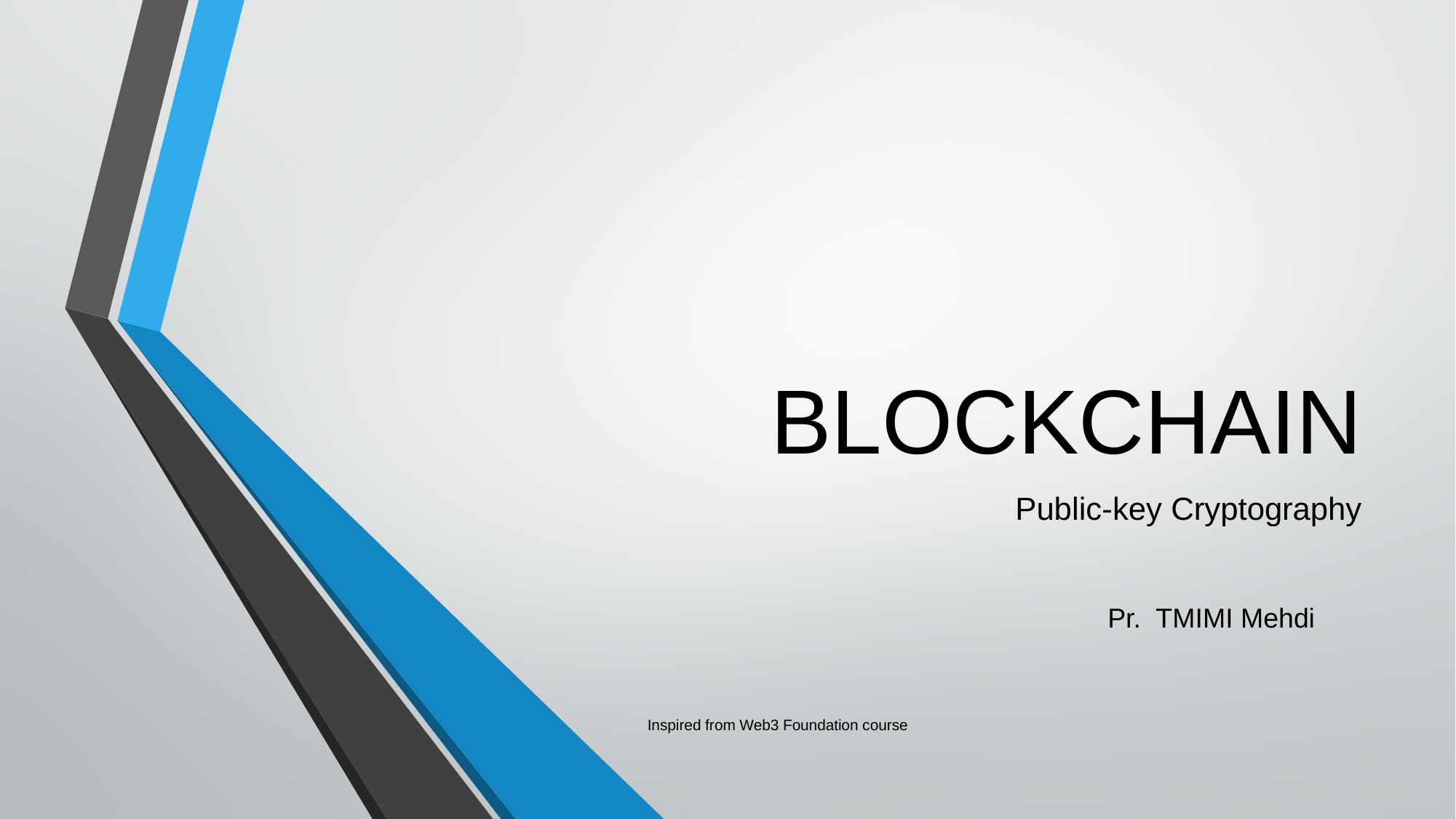

# BLOCKCHAIN
Public-key Cryptography
Pr.  TMIMI Mehdi
Inspired from Web3 Foundation course